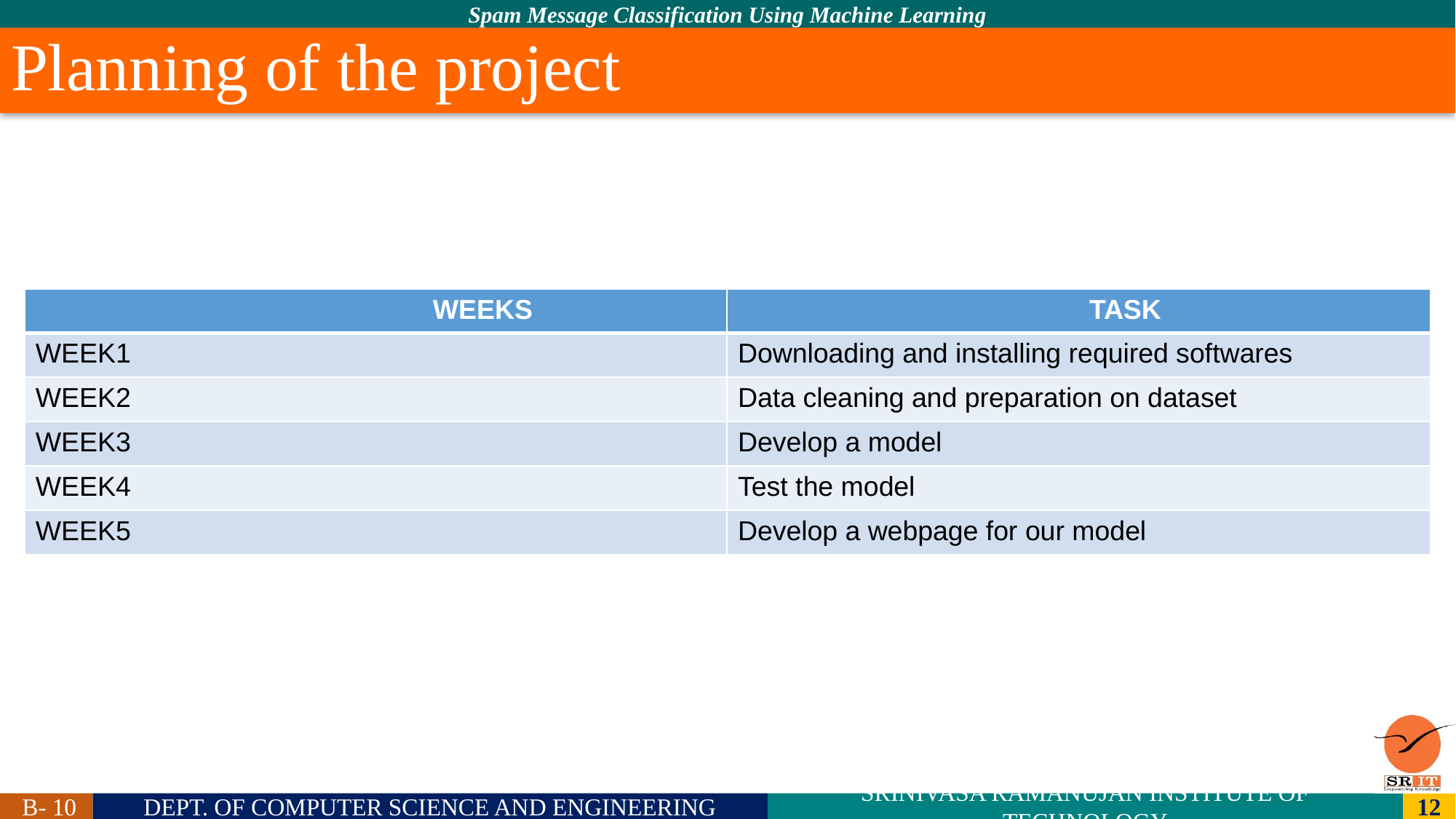

# Planning of the project
| WEEKS | TASK |
| --- | --- |
| WEEK1 | Downloading and installing required softwares |
| WEEK2 | Data cleaning and preparation on dataset |
| WEEK3 | Develop a model |
| WEEK4 | Test the model |
| WEEK5 | Develop a webpage for our model |